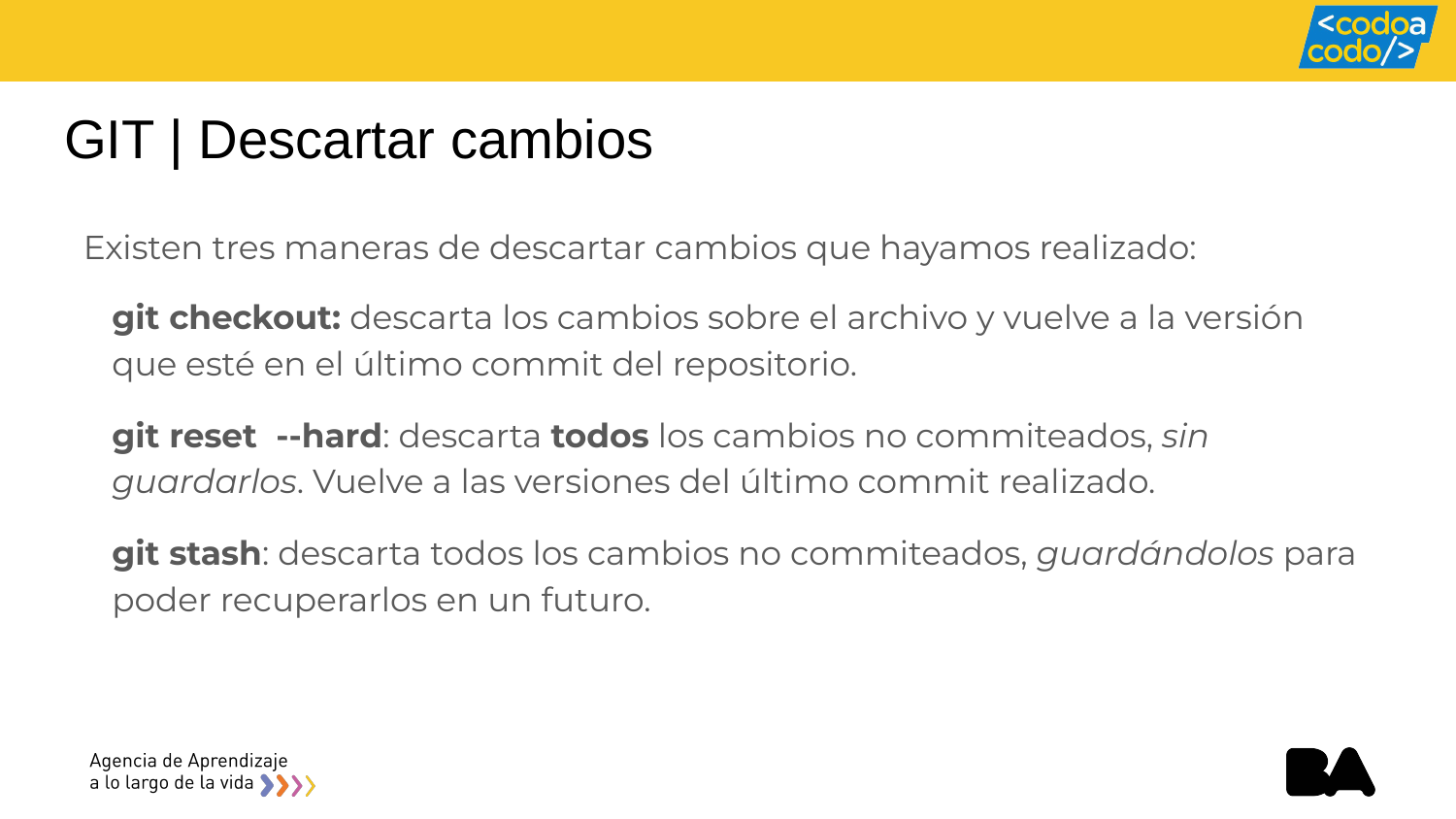

# GIT | Descartar cambios

Existen tres maneras de descartar cambios que hayamos realizado:
git checkout: descarta los cambios sobre el archivo y vuelve a la versión que esté en el último commit del repositorio.
git reset  --hard: descarta todos los cambios no commiteados, sin guardarlos. Vuelve a las versiones del último commit realizado.
git stash: descarta todos los cambios no commiteados, guardándolos para poder recuperarlos en un futuro.